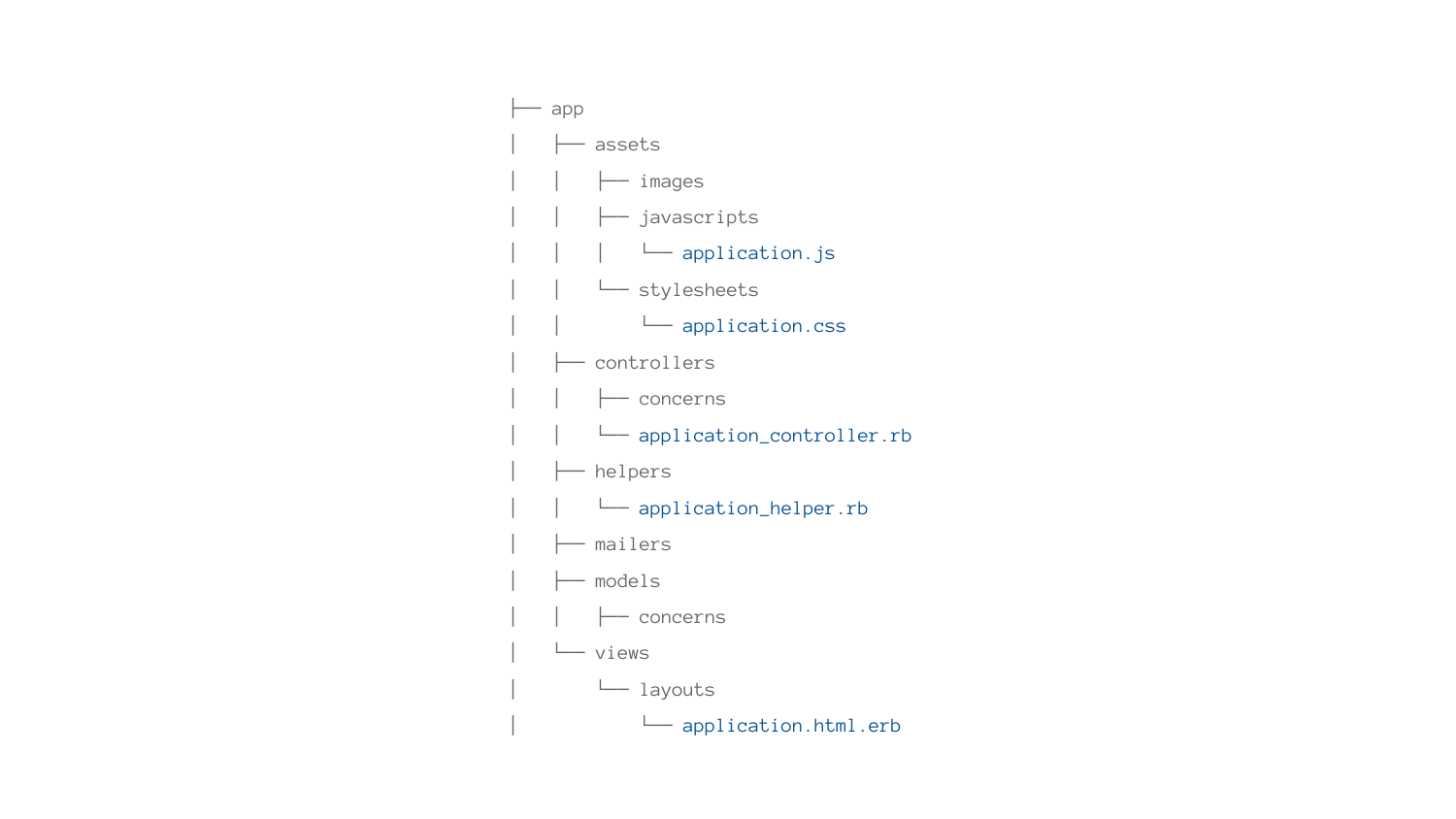

├── app
│   ├── assets
│   │   ├── images
│   │   ├── javascripts
│   │   │   └── application.js
│   │   └── stylesheets
│   │       └── application.css
│   ├── controllers
│   │   ├── concerns
│   │   └── application_controller.rb
│   ├── helpers
│   │   └── application_helper.rb
│   ├── mailers
│   ├── models
│   │   ├── concerns
│   └── views
│       └── layouts
│           └── application.html.erb